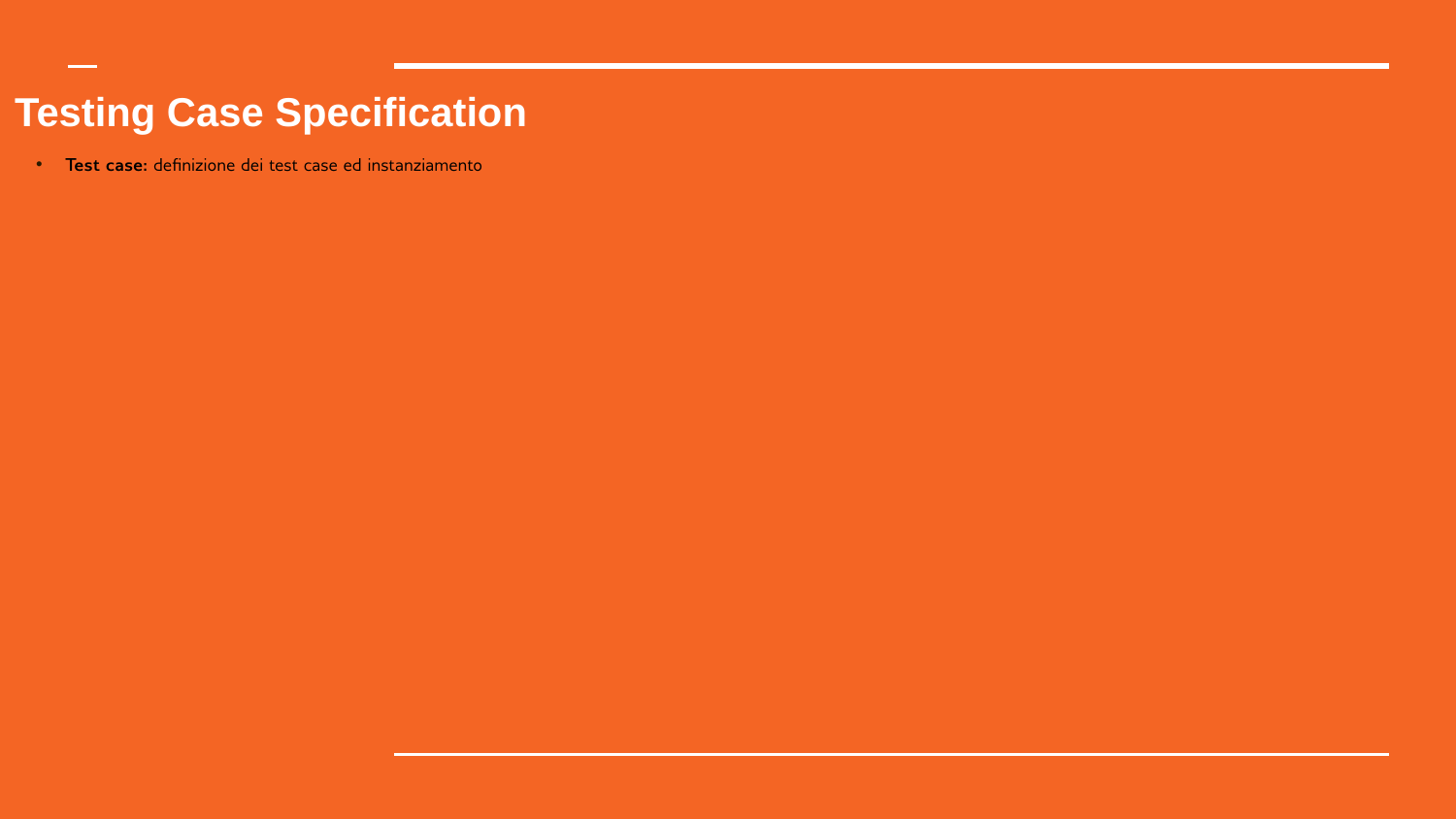

# Testing Case Specification

Test case: definizione dei test case ed instanziamento